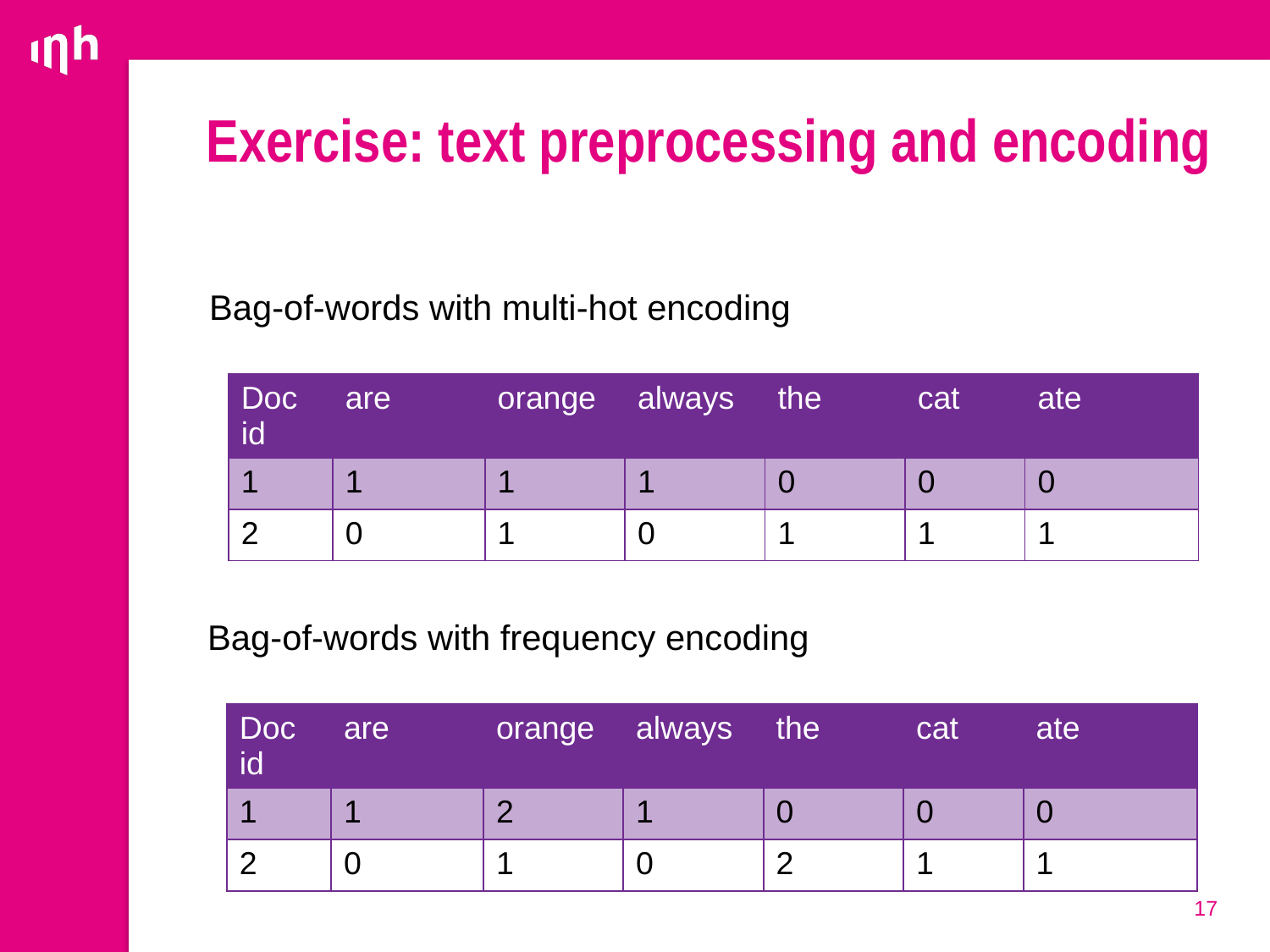

# Exercise: text preprocessing and encoding
Bag-of-words with multi-hot encoding

| Doc id | are | orange | always | the | cat | ate |
| --- | --- | --- | --- | --- | --- | --- |
| 1 | 1 | 1 | 1 | 0 | 0 | 0 |
| 2 | 0 | 1 | 0 | 1 | 1 | 1 |
Bag-of-words with frequency encoding

| Doc id | are | orange | always | the | cat | ate |
| --- | --- | --- | --- | --- | --- | --- |
| 1 | 1 | 2 | 1 | 0 | 0 | 0 |
| 2 | 0 | 1 | 0 | 2 | 1 | 1 |
17